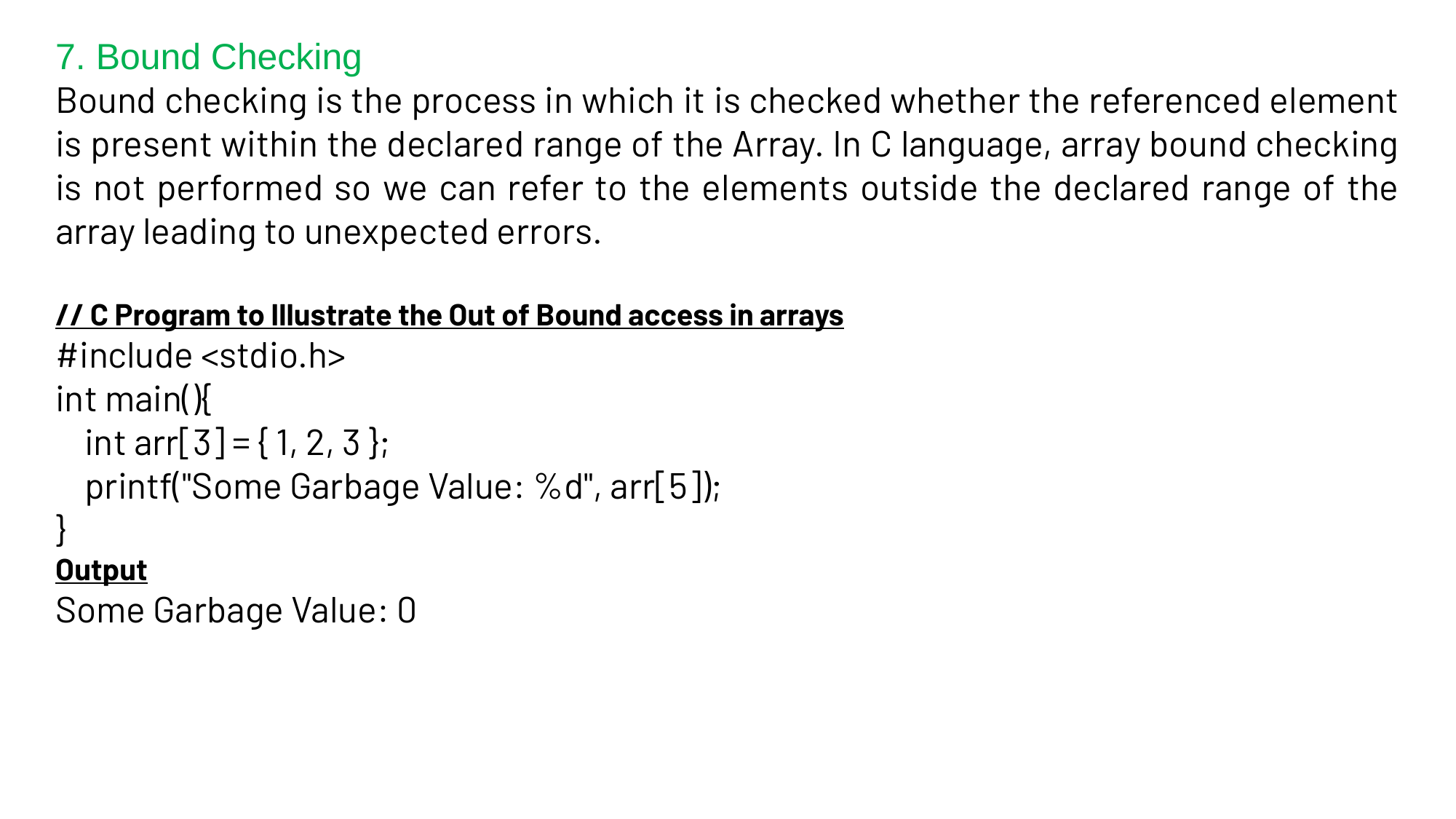

7. Bound Checking
Bound checking is the process in which it is checked whether the referenced element is present within the declared range of the Array. In C language, array bound checking is not performed so we can refer to the elements outside the declared range of the array leading to unexpected errors.

// C Program to Illustrate the Out of Bound access in arrays
#include <stdio.h>
int main(){
    int arr[3] = { 1, 2, 3 };
    printf("Some Garbage Value: %d", arr[5]);
}
Output
Some Garbage Value: 0